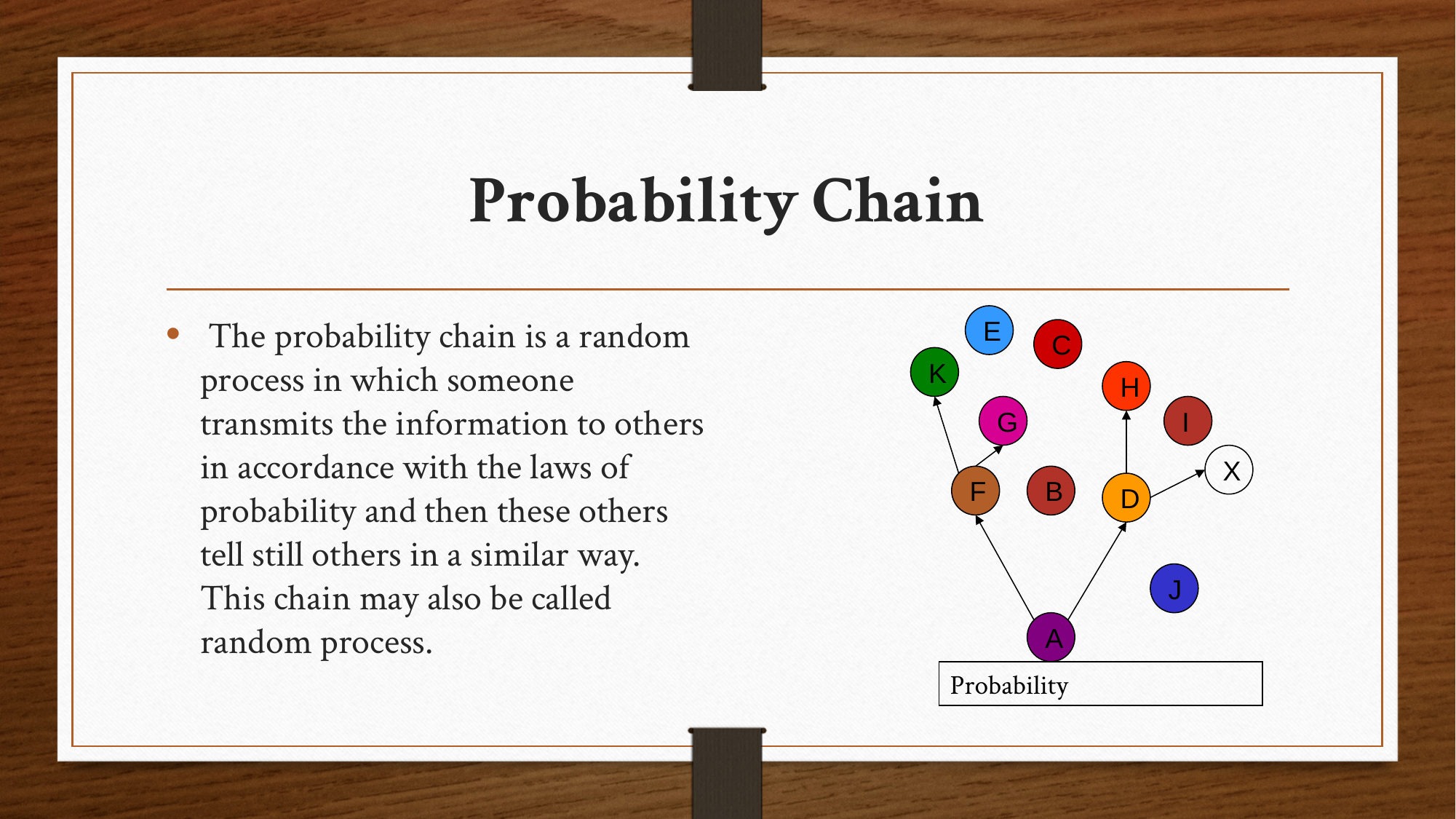

# Probability Chain
 The probability chain is a random process in which someone transmits the information to others in accordance with the laws of probability and then these others tell still others in a similar way. This chain may also be called random process.
E
C
K
H
G
I
X
F
B
D
J
A
Probability